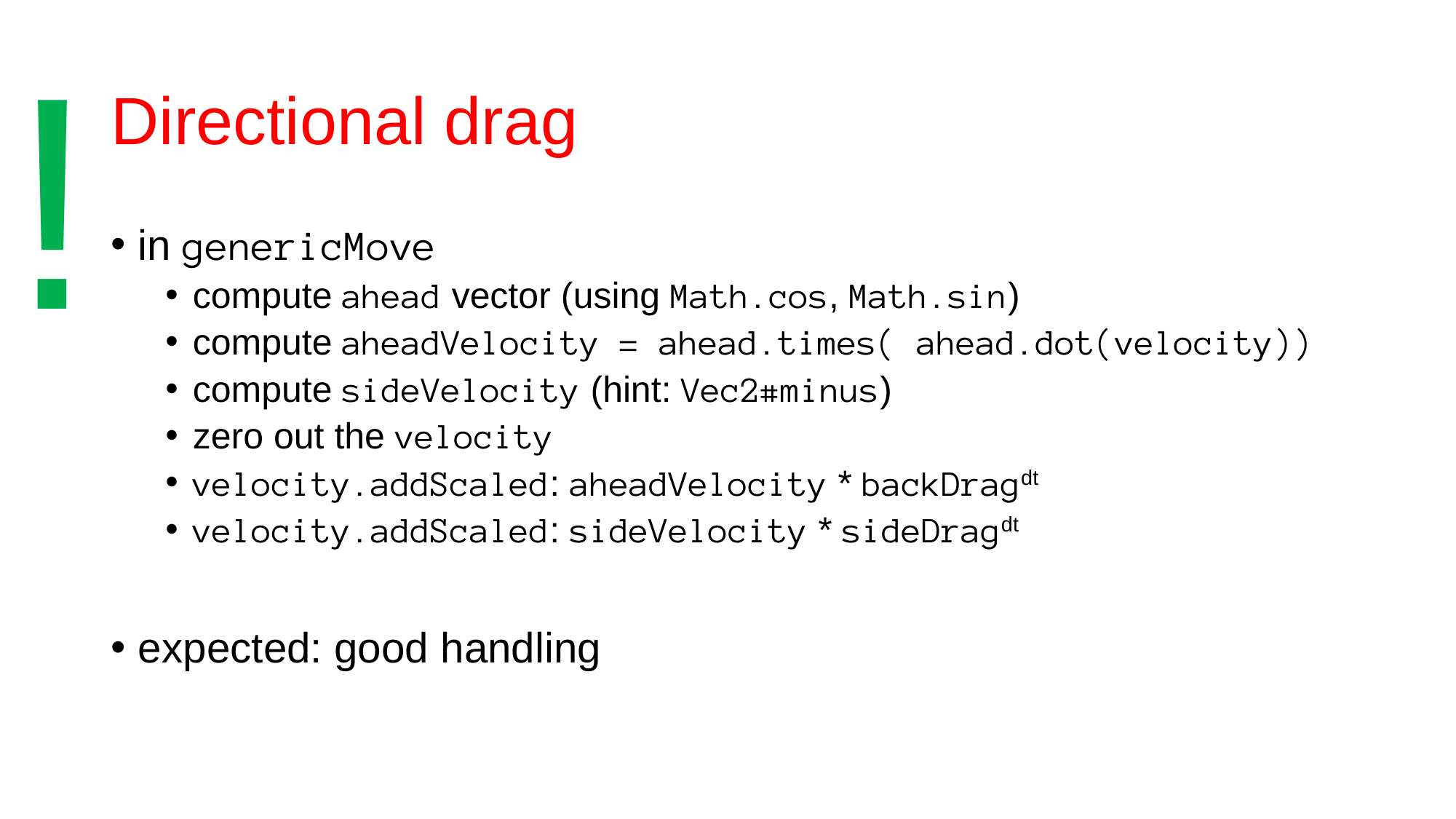

!
# Directional drag
in genericMove
compute ahead vector (using Math.cos, Math.sin)
compute aheadVelocity = ahead.times( ahead.dot(velocity))
compute sideVelocity (hint: Vec2#minus)
zero out the velocity
velocity.addScaled: aheadVelocity * backDragdt
velocity.addScaled: sideVelocity * sideDragdt

expected: good handling